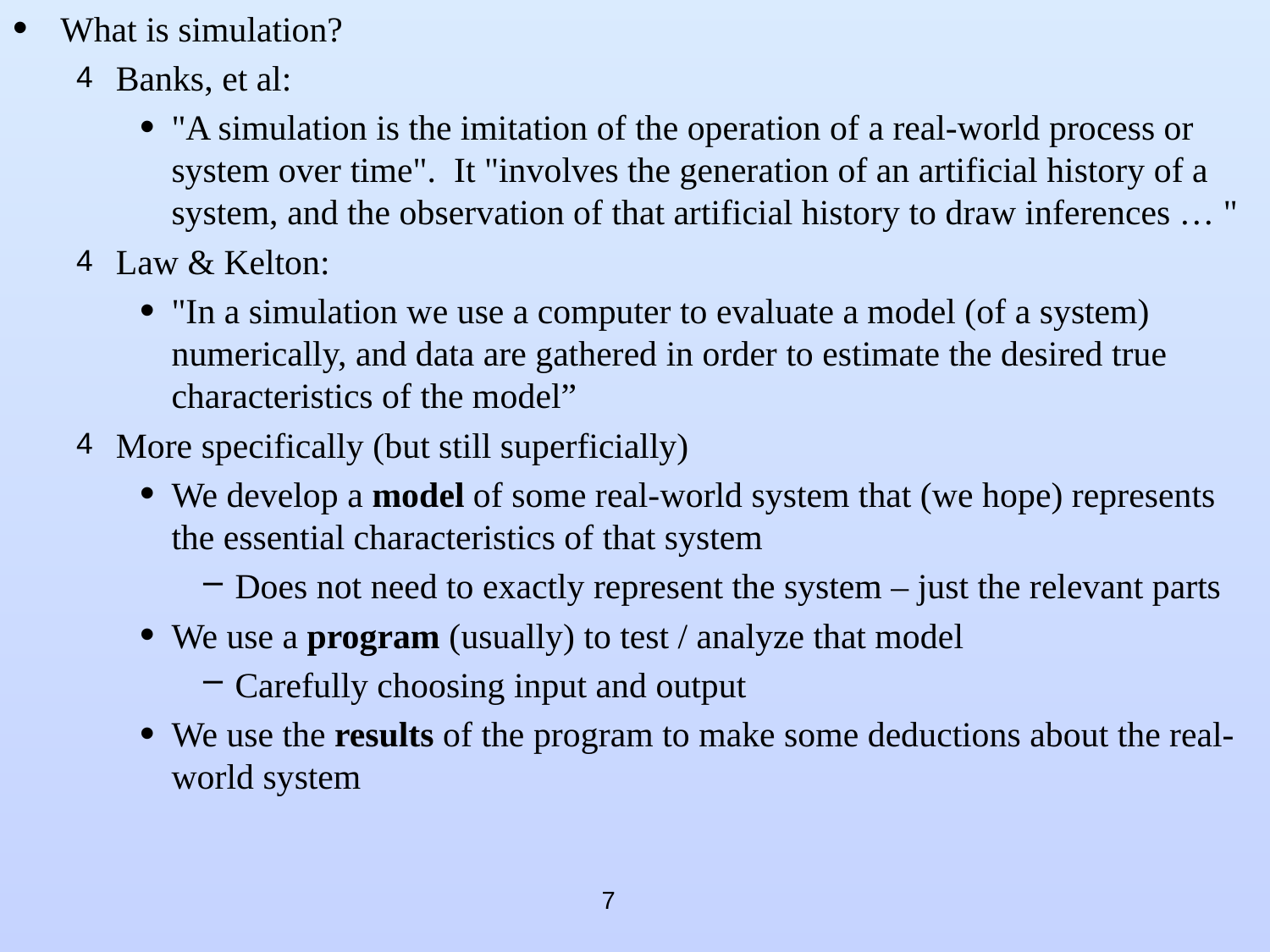

What is simulation?
Banks, et al:
"A simulation is the imitation of the operation of a real-world process or system over time".  It "involves the generation of an artificial history of a system, and the observation of that artificial history to draw inferences … "
Law & Kelton:
"In a simulation we use a computer to evaluate a model (of a system) numerically, and data are gathered in order to estimate the desired true characteristics of the model”
More specifically (but still superficially)
We develop a model of some real-world system that (we hope) represents the essential characteristics of that system
Does not need to exactly represent the system – just the relevant parts
We use a program (usually) to test / analyze that model
Carefully choosing input and output
We use the results of the program to make some deductions about the real-world system

7